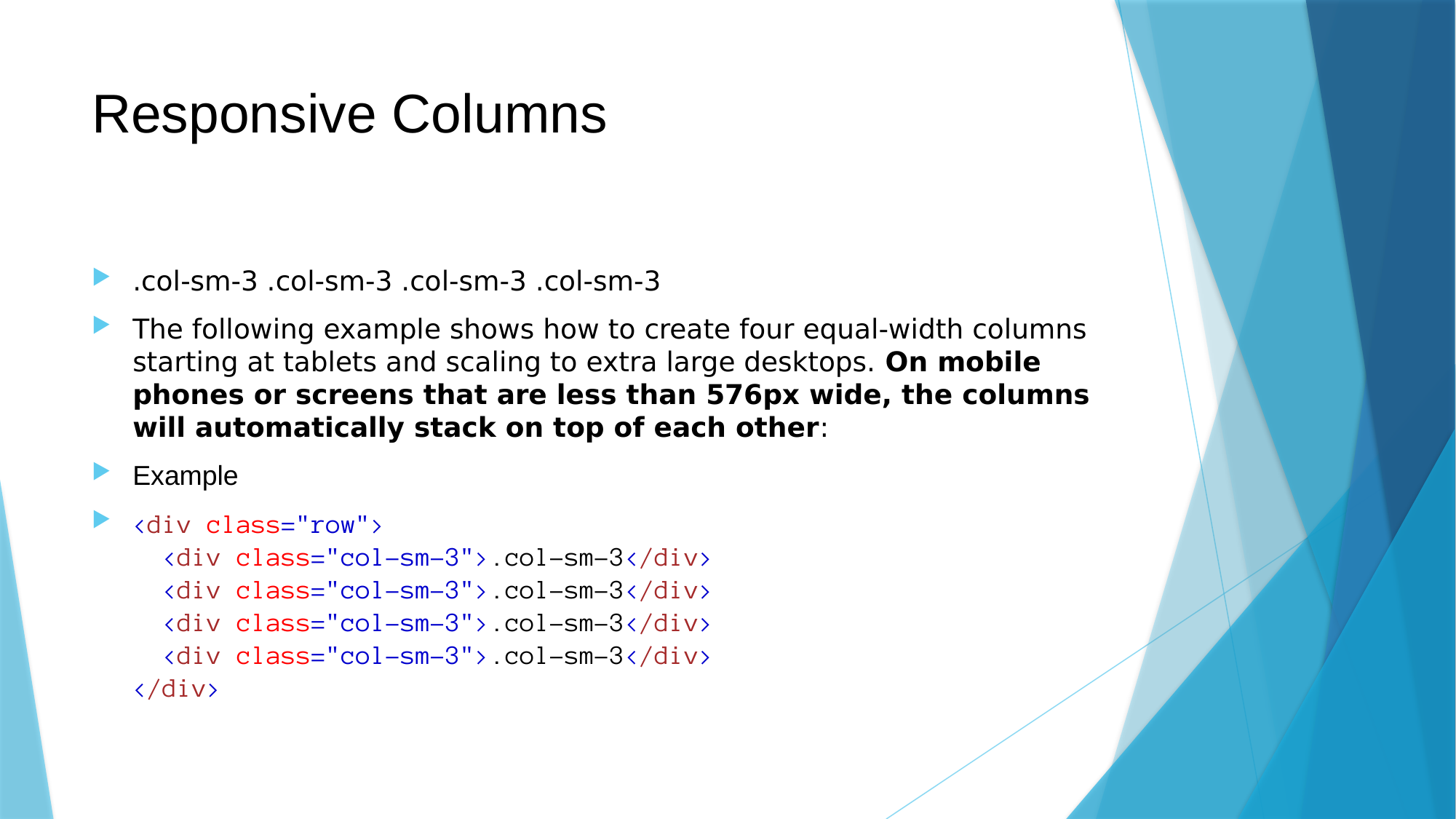

# Responsive Columns
.col-sm-3 .col-sm-3 .col-sm-3 .col-sm-3
The following example shows how to create four equal-width columns starting at tablets and scaling to extra large desktops. On mobile phones or screens that are less than 576px wide, the columns will automatically stack on top of each other:
Example
<div class="row">
  <div class="col-sm-3">.col-sm-3</div>
  <div class="col-sm-3">.col-sm-3</div>
  <div class="col-sm-3">.col-sm-3</div>
  <div class="col-sm-3">.col-sm-3</div>
</div>